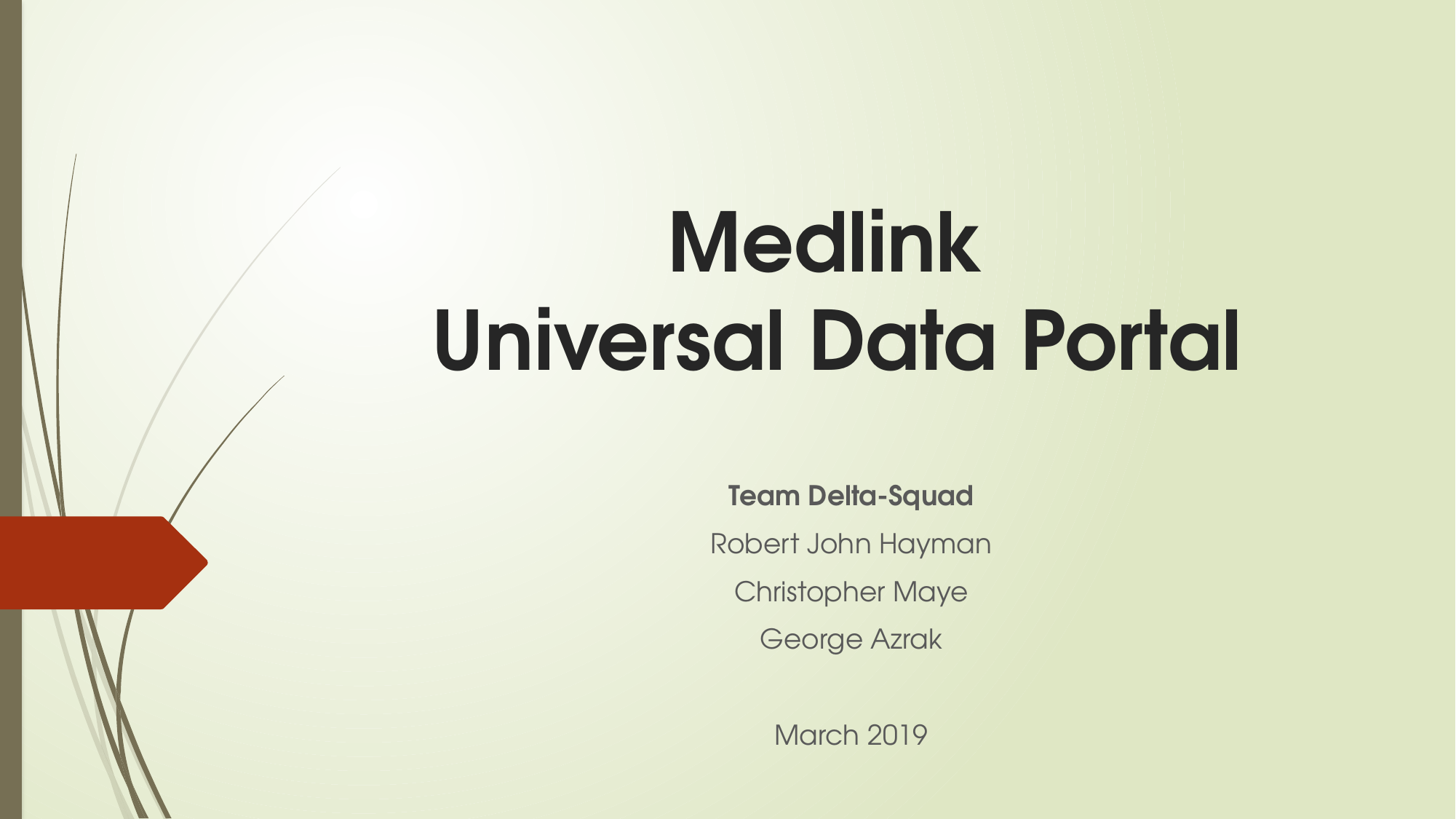

# Medlink Universal Data Portal
Team Delta-Squad
Robert John Hayman
Christopher Maye
George Azrak

March 2019